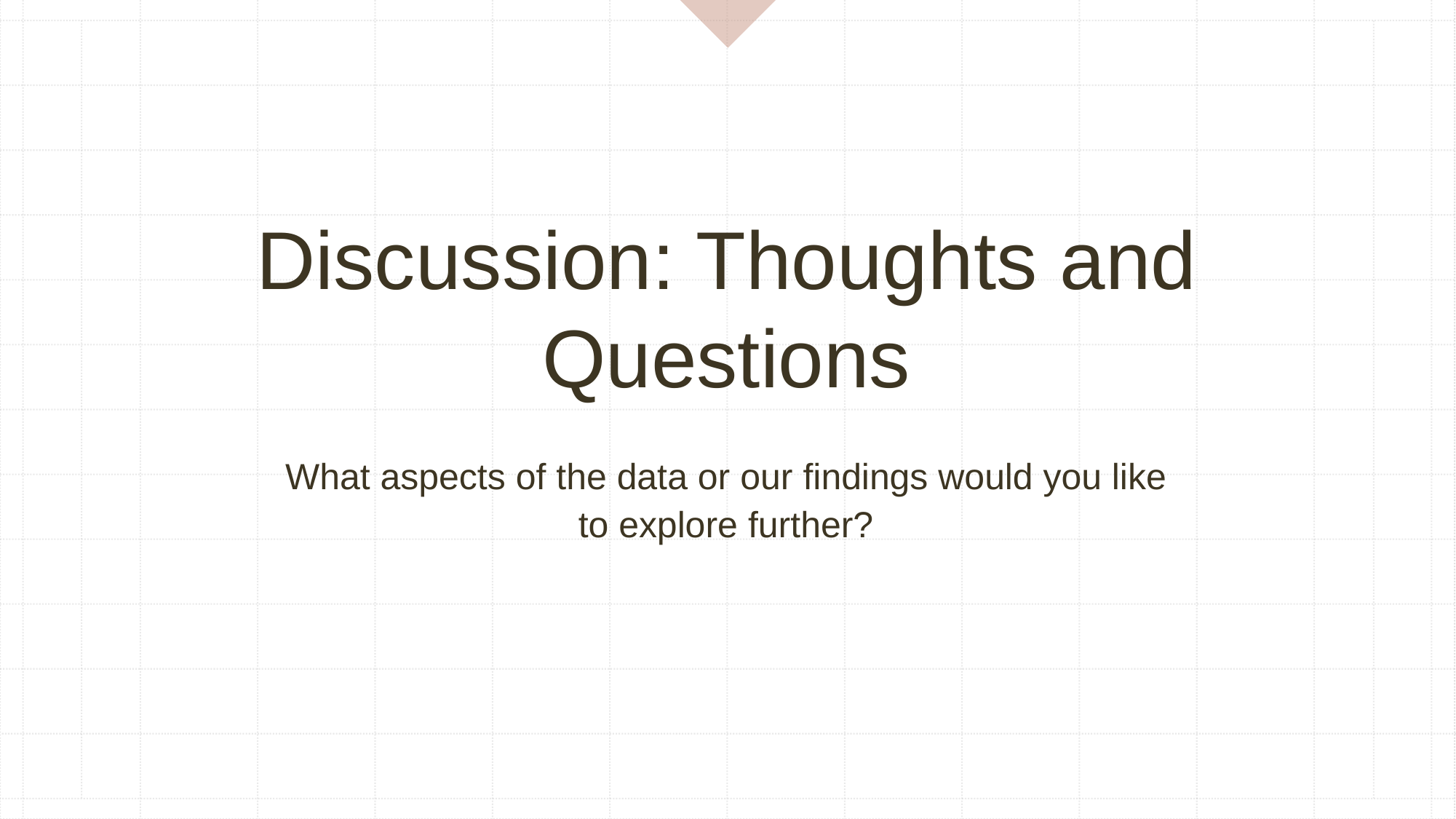

# Discussion: Thoughts and Questions

What aspects of the data or our findings would you like to explore further?